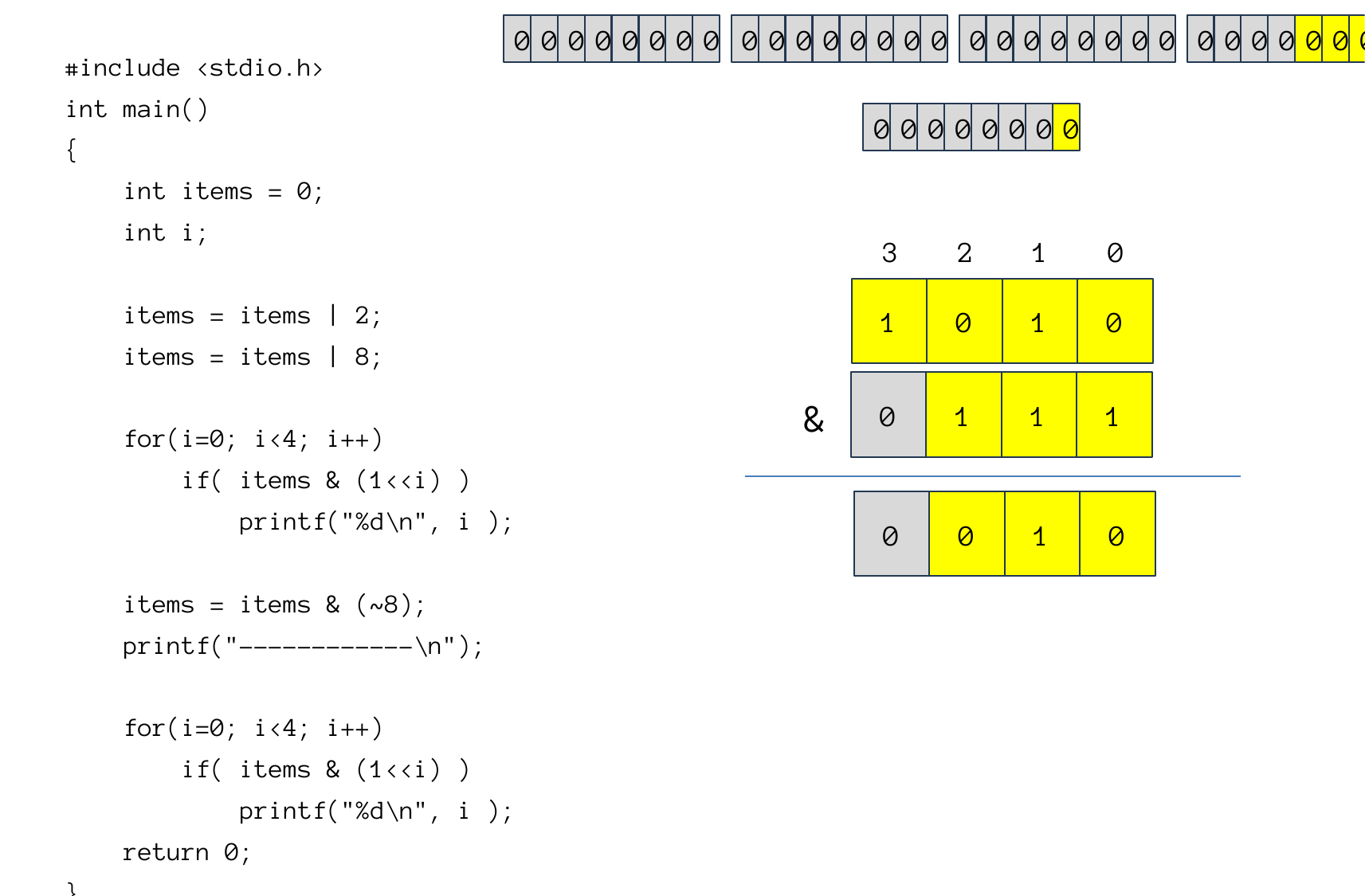

0
0
0
0
0
0
0
0
0
0
0
0
0
0
0
0
0
0
0
0
0
0
0
0
0
0
0
0
0
0
0
0
#include <stdio.h>
int main()
{
    int items = 0;
    int i;

    items = items | 2;
    items = items | 8;

    for(i=0; i<4; i++)
        if( items & (1<<i) )
            printf("%d\n", i );

    items = items & (~8);
    printf("------------\n");

    for(i=0; i<4; i++)
        if( items & (1<<i) )
            printf("%d\n", i );
    return 0;
}

0
0
0
0
0
0
0
0
3
2
1
0
1
0
1
0
&
0
1
1
1
0
0
1
0